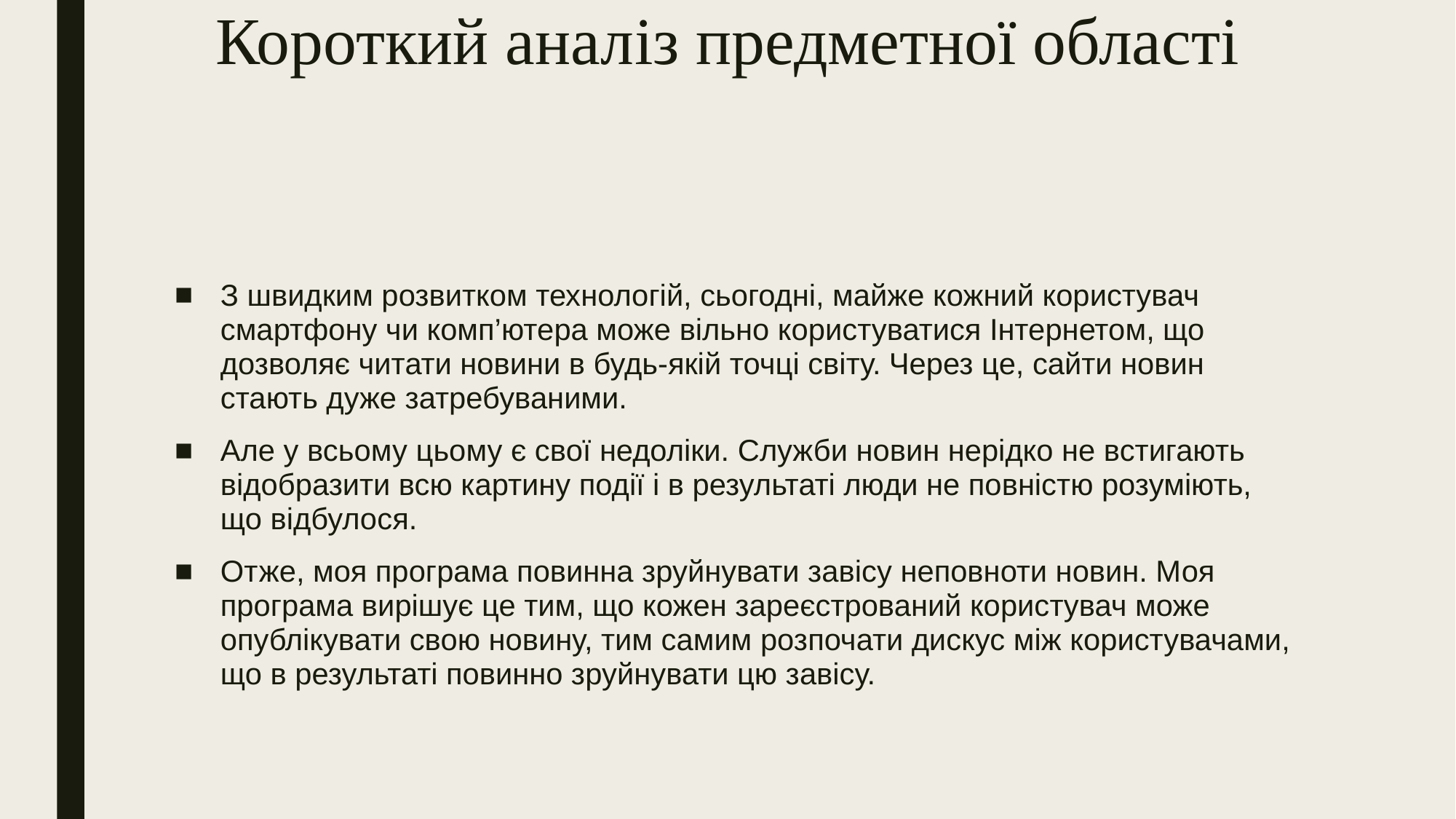

# Короткий аналіз предметної області
З швидким розвитком технологій, сьогодні, майже кожний користувач смартфону чи комп’ютера може вільно користуватися Інтернетом, що дозволяє читати новини в будь-якій точці світу. Через це, сайти новин стають дуже затребуваними.
Але у всьому цьому є свої недоліки. Служби новин нерідко не встигають відобразити всю картину події і в результаті люди не повністю розуміють, що відбулося.
Отже, моя програма повинна зруйнувати завісу неповноти новин. Моя програма вирішує це тим, що кожен зареєстрований користувач може опублікувати свою новину, тим самим розпочати дискус між користувачами, що в результаті повинно зруйнувати цю завісу.